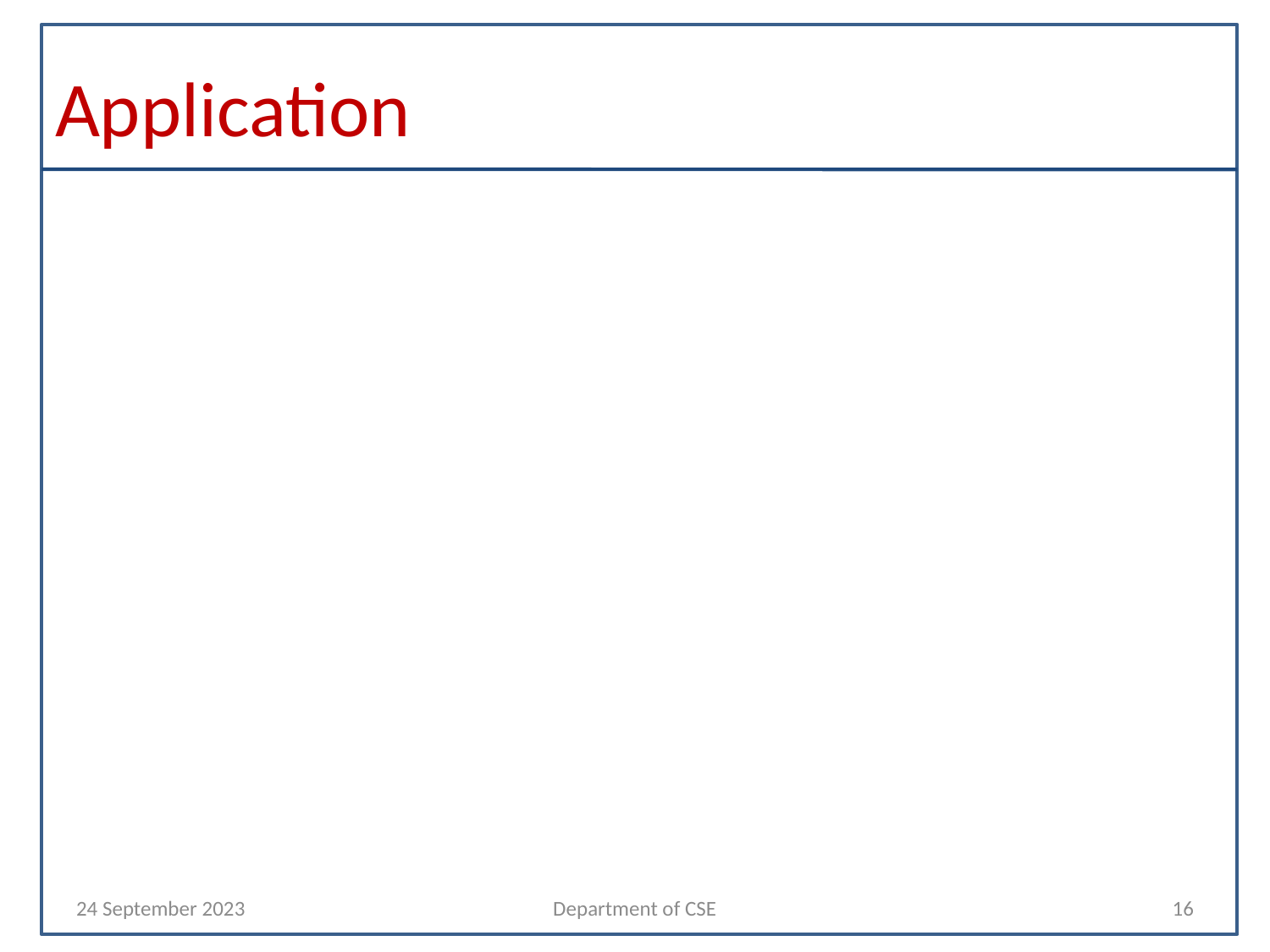

# Application

24 September 2023
Department of CSE
16